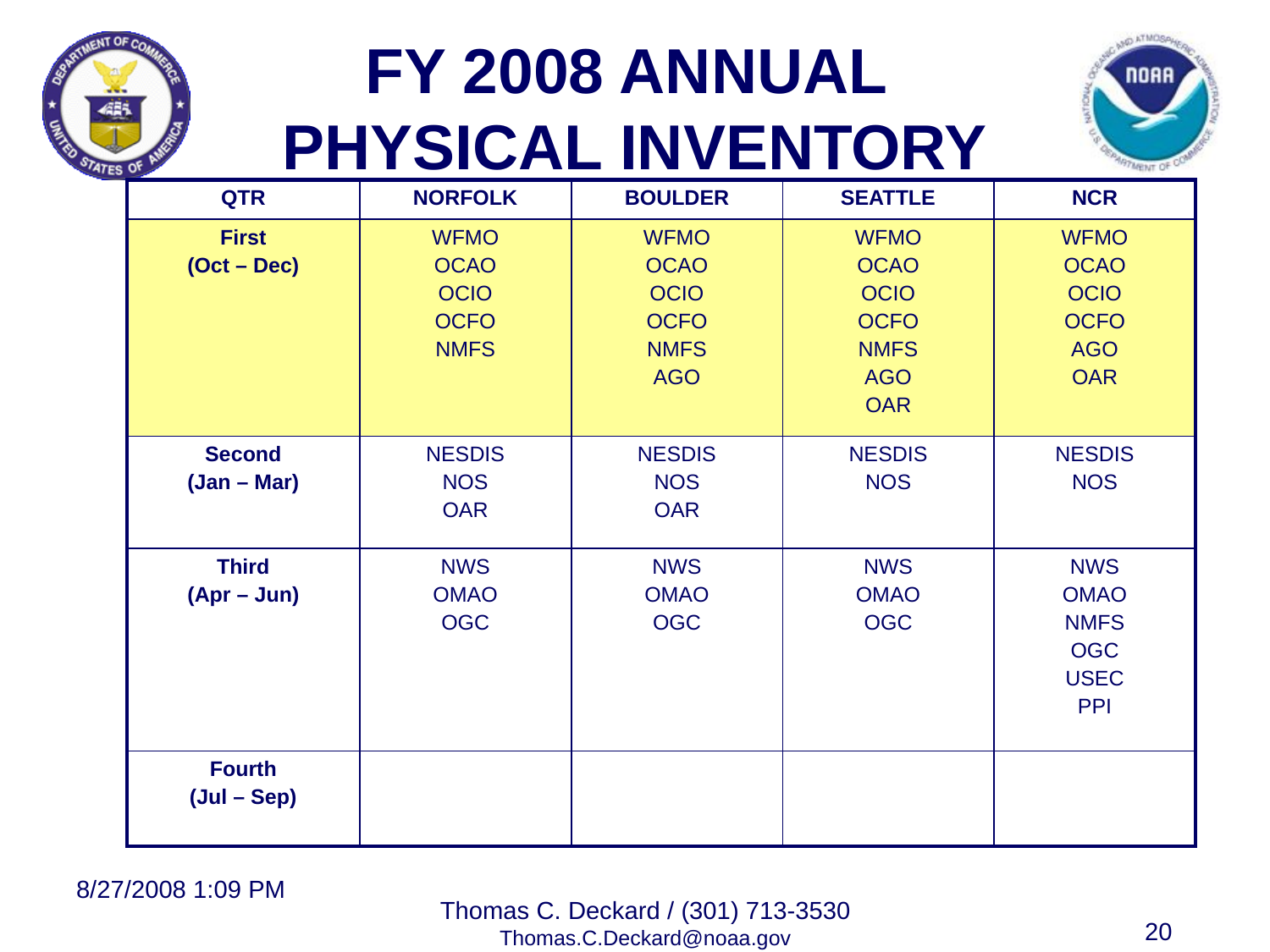

# FY 2008 ANNUAL PHYSICAL INVENTORY
| QTR | NORFOLK | BOULDER | SEATTLE | NCR |
| --- | --- | --- | --- | --- |
| First (Oct – Dec) | WFMO OCAO OCIO OCFO NMFS | WFMO OCAO OCIO OCFO NMFS AGO | WFMO OCAO OCIO OCFO NMFS AGO OAR | WFMO OCAO OCIO OCFO AGO OAR |
| Second (Jan – Mar) | NESDIS NOS OAR | NESDIS NOS OAR | NESDIS NOS | NESDIS NOS |
| Third (Apr – Jun) | NWS OMAO OGC | NWS OMAO OGC | NWS OMAO OGC | NWS OMAO NMFS OGC USEC PPI |
| Fourth (Jul – Sep) |  |  |  |  |
8/27/2008 1:09 PM
Thomas C. Deckard / (301) 713-3530
Thomas.C.Deckard@noaa.gov

20